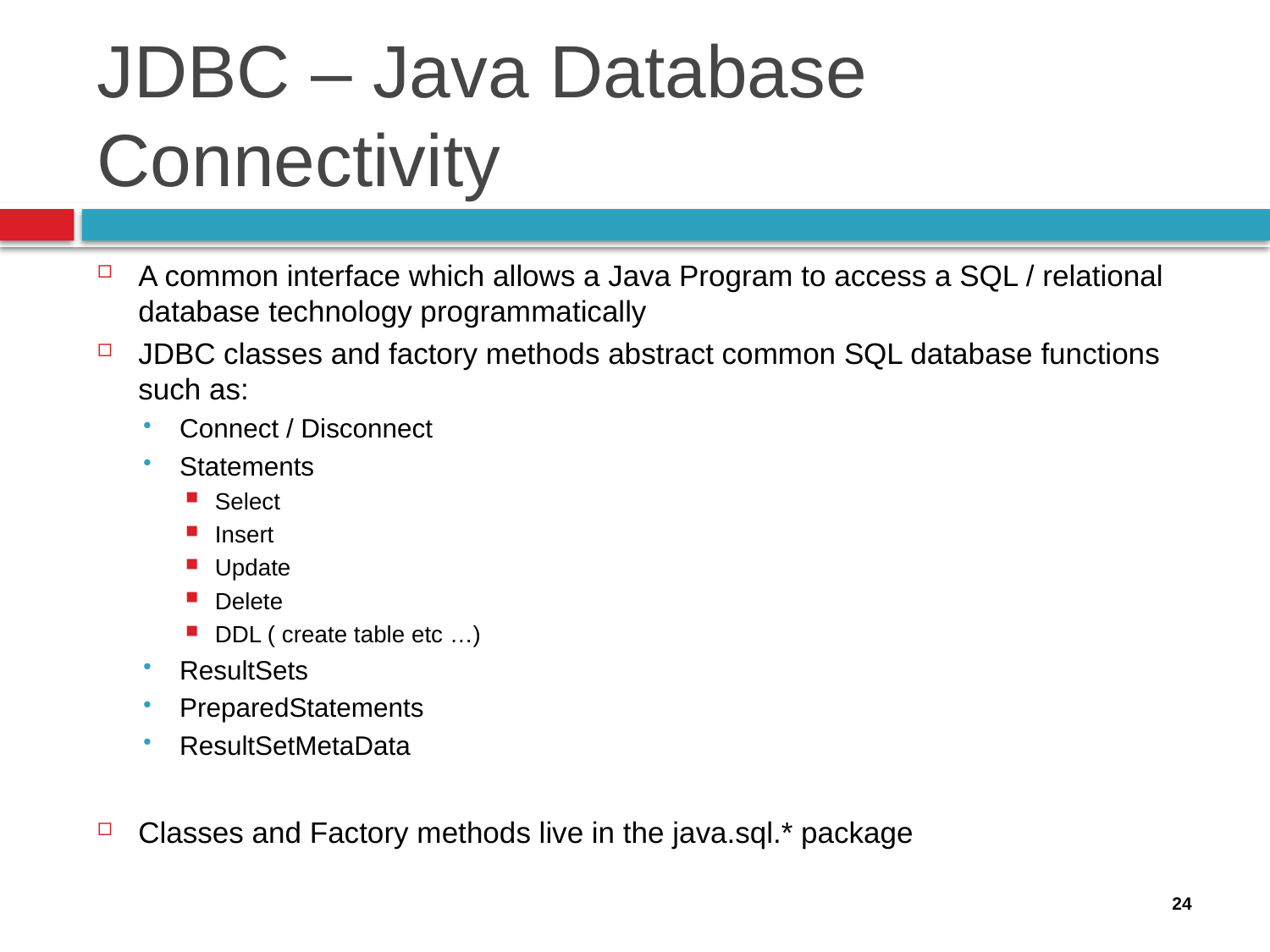

# JDBC – Java Database Connectivity
A common interface which allows a Java Program to access a SQL / relational database technology programmatically
JDBC classes and factory methods abstract common SQL database functions such as:
Connect / Disconnect
Statements
Select
Insert
Update
Delete
DDL ( create table etc …)
ResultSets
PreparedStatements
ResultSetMetaData

Classes and Factory methods live in the java.sql.* package